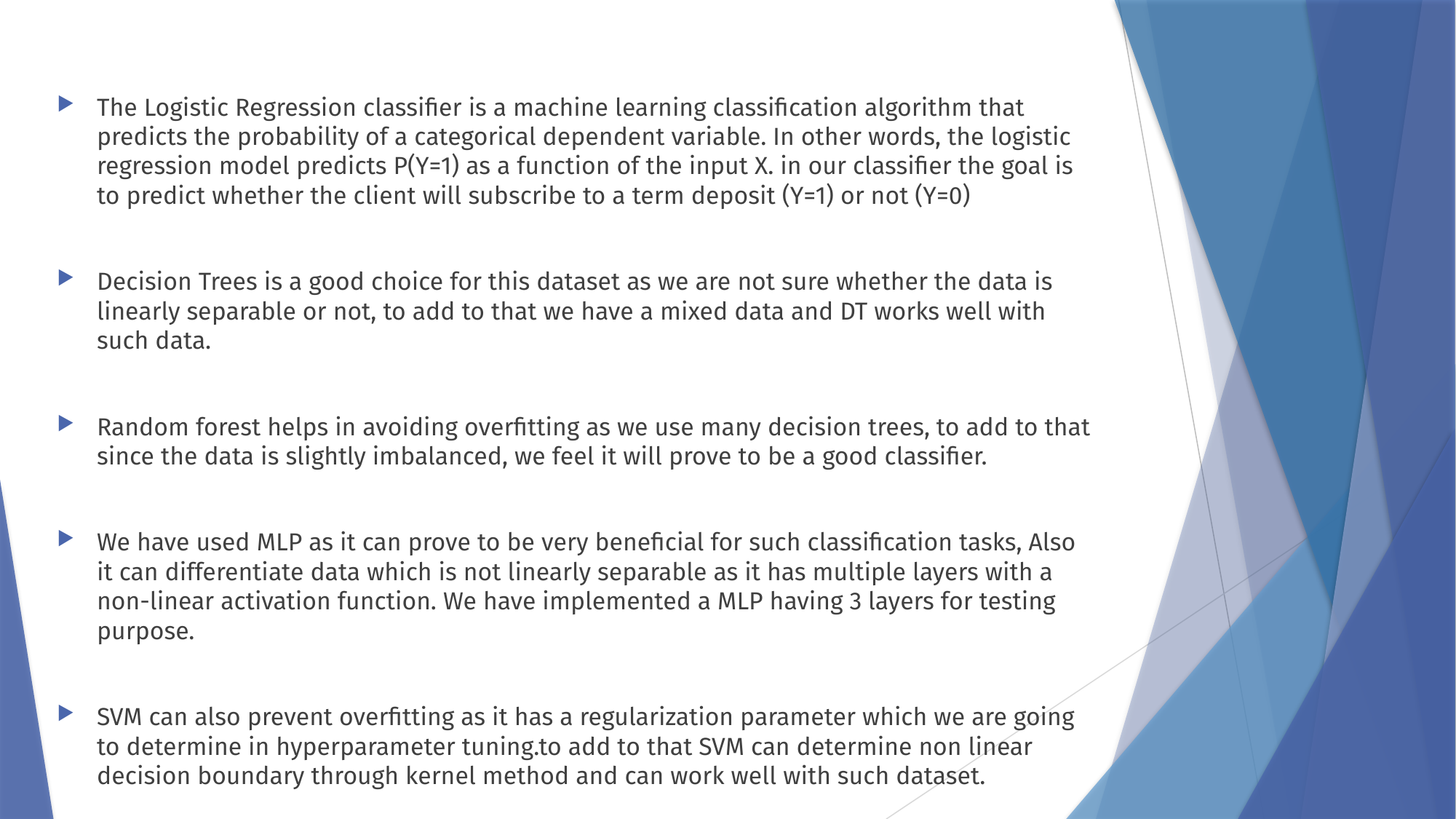

The Logistic Regression classifier is a machine learning classification algorithm that predicts the probability of a categorical dependent variable. In other words, the logistic regression model predicts P(Y=1) as a function of the input X. in our classifier the goal is to predict whether the client will subscribe to a term deposit (Y=1) or not (Y=0)

Decision Trees is a good choice for this dataset as we are not sure whether the data is linearly separable or not, to add to that we have a mixed data and DT works well with such data.

Random forest helps in avoiding overfitting as we use many decision trees, to add to that since the data is slightly imbalanced, we feel it will prove to be a good classifier.

We have used MLP as it can prove to be very beneficial for such classification tasks, Also it can differentiate data which is not linearly separable as it has multiple layers with a non-linear activation function. We have implemented a MLP having 3 layers for testing purpose.

SVM can also prevent overfitting as it has a regularization parameter which we are going to determine in hyperparameter tuning.to add to that SVM can determine non linear decision boundary through kernel method and can work well with such dataset.